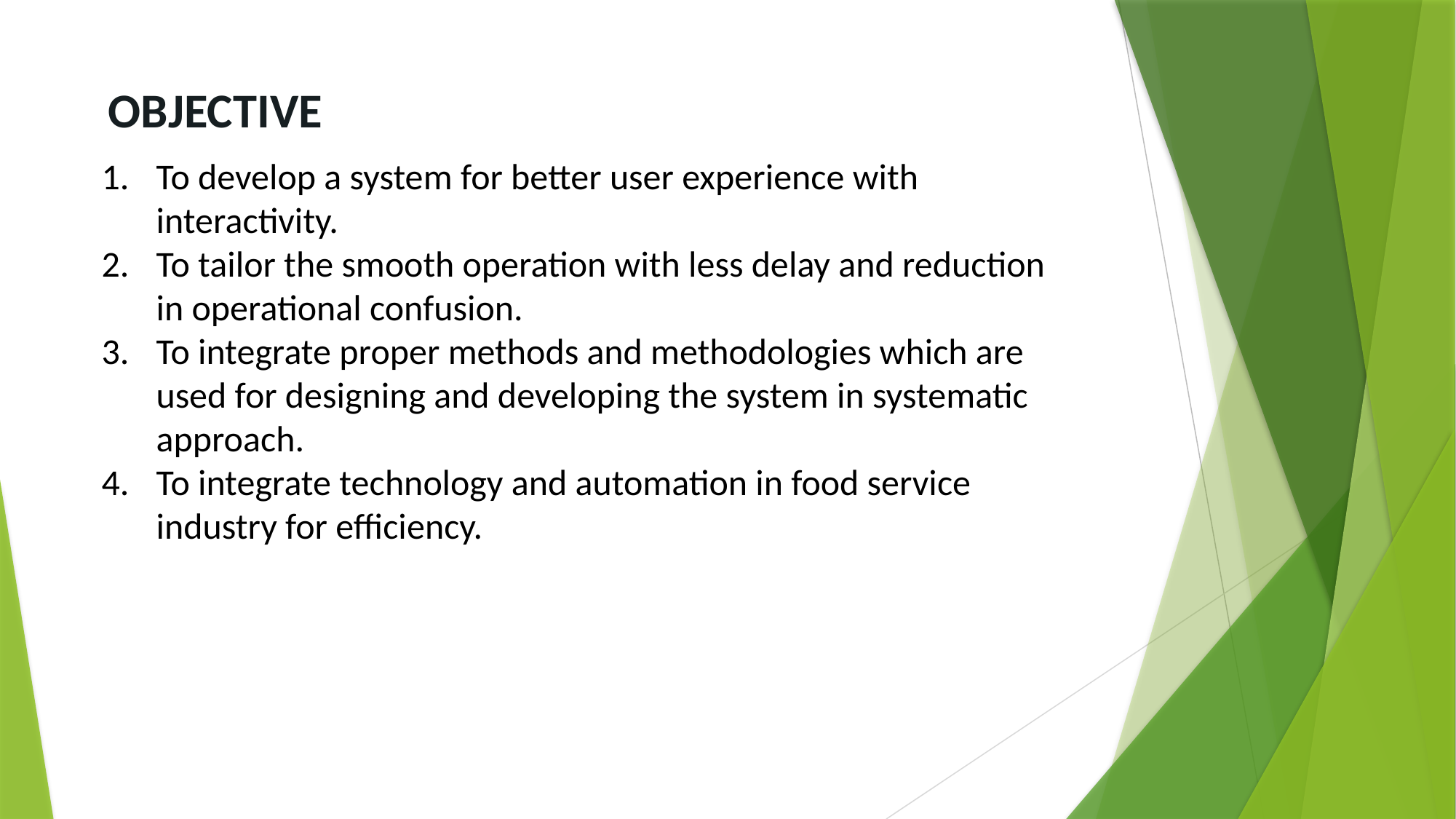

OBJECTIVE

To develop a system for better user experience with interactivity.
To tailor the smooth operation with less delay and reduction in operational confusion.
To integrate proper methods and methodologies which are used for designing and developing the system in systematic approach.
To integrate technology and automation in food service industry for efficiency.